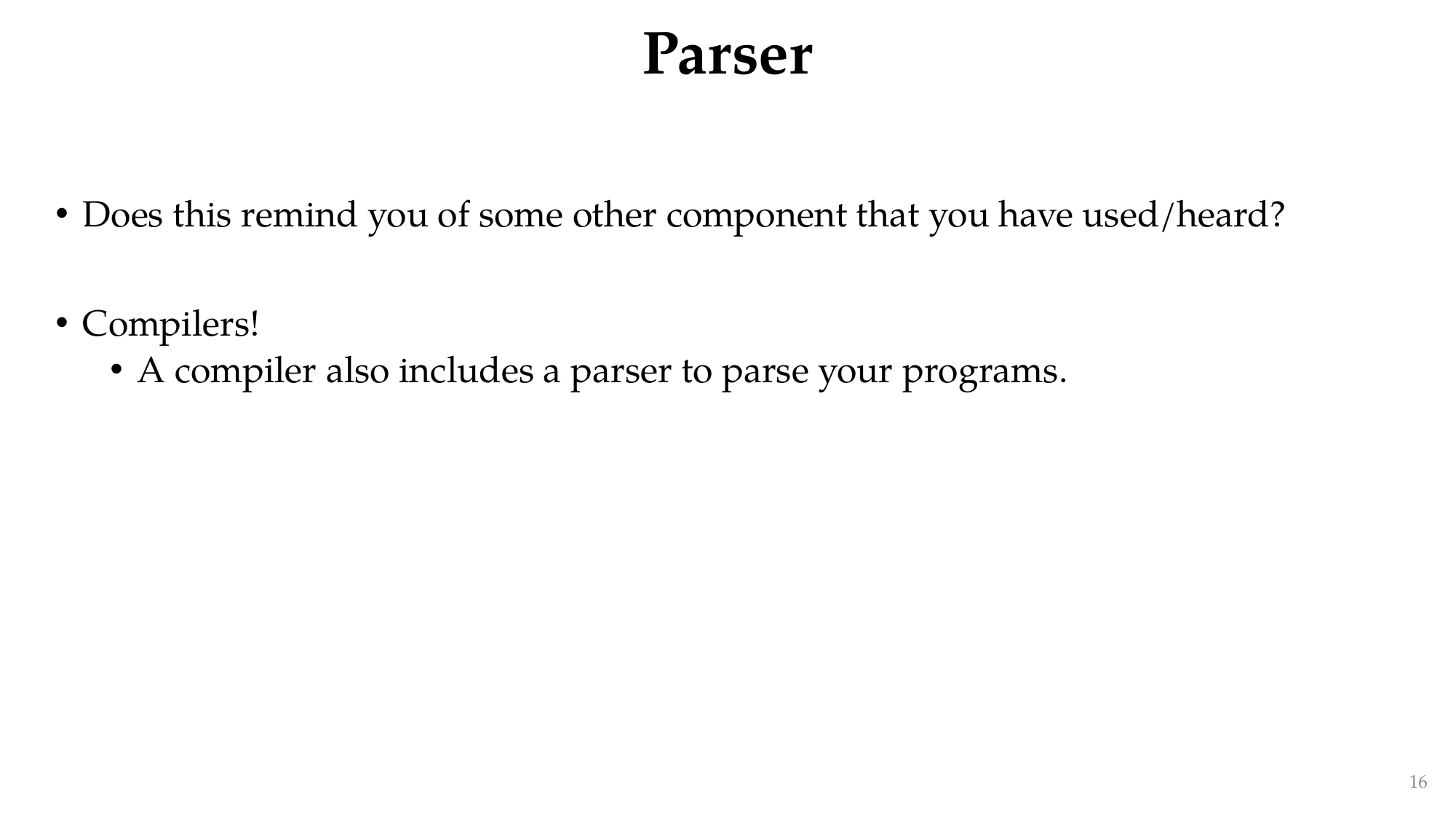

# Parser
Does this remind you of some other component that you have used/heard?

Compilers!
A compiler also includes a parser to parse your programs.

16